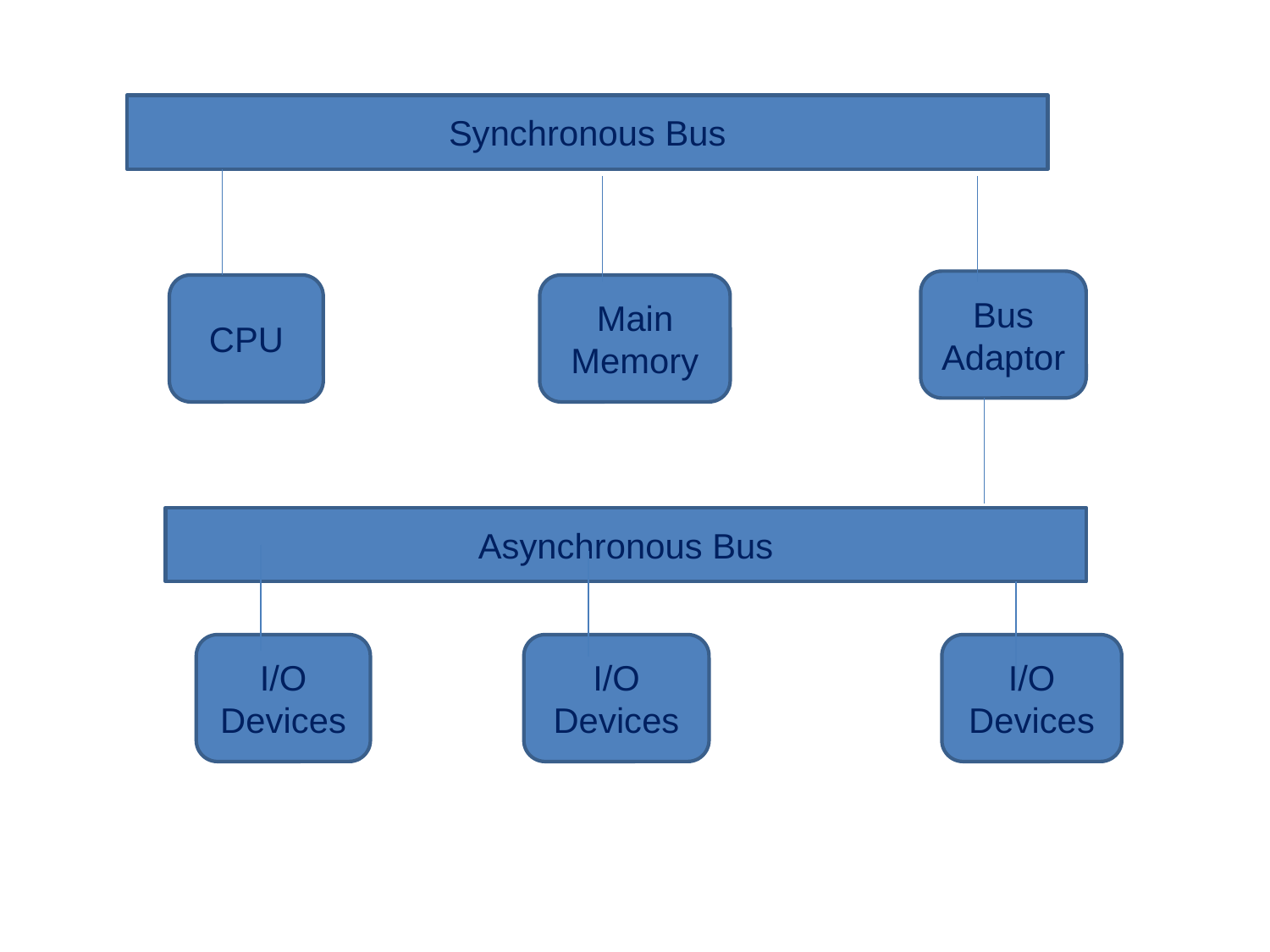

#
Synchronous Bus
Bus Adaptor
CPU
Main Memory
Asynchronous Bus
I/O Devices
I/O Devices
I/O Devices